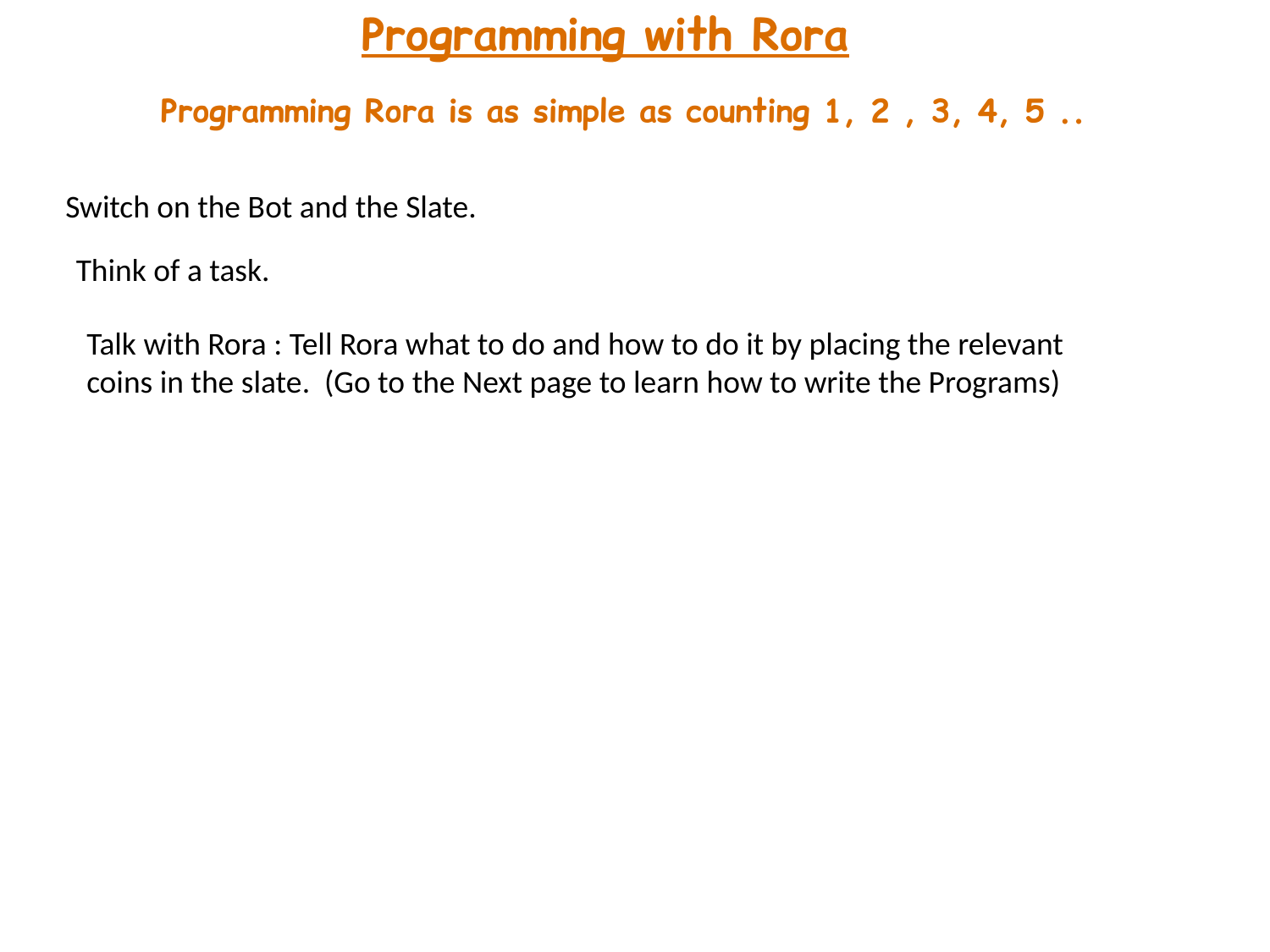

Programming with Rora
Programming Rora is as simple as counting 1, 2 , 3, 4, 5 ..
Switch on the Bot and the Slate.
Think of a task.
Talk with Rora : Tell Rora what to do and how to do it by placing the relevant coins in the slate.  (Go to the Next page to learn how to write the Programs)